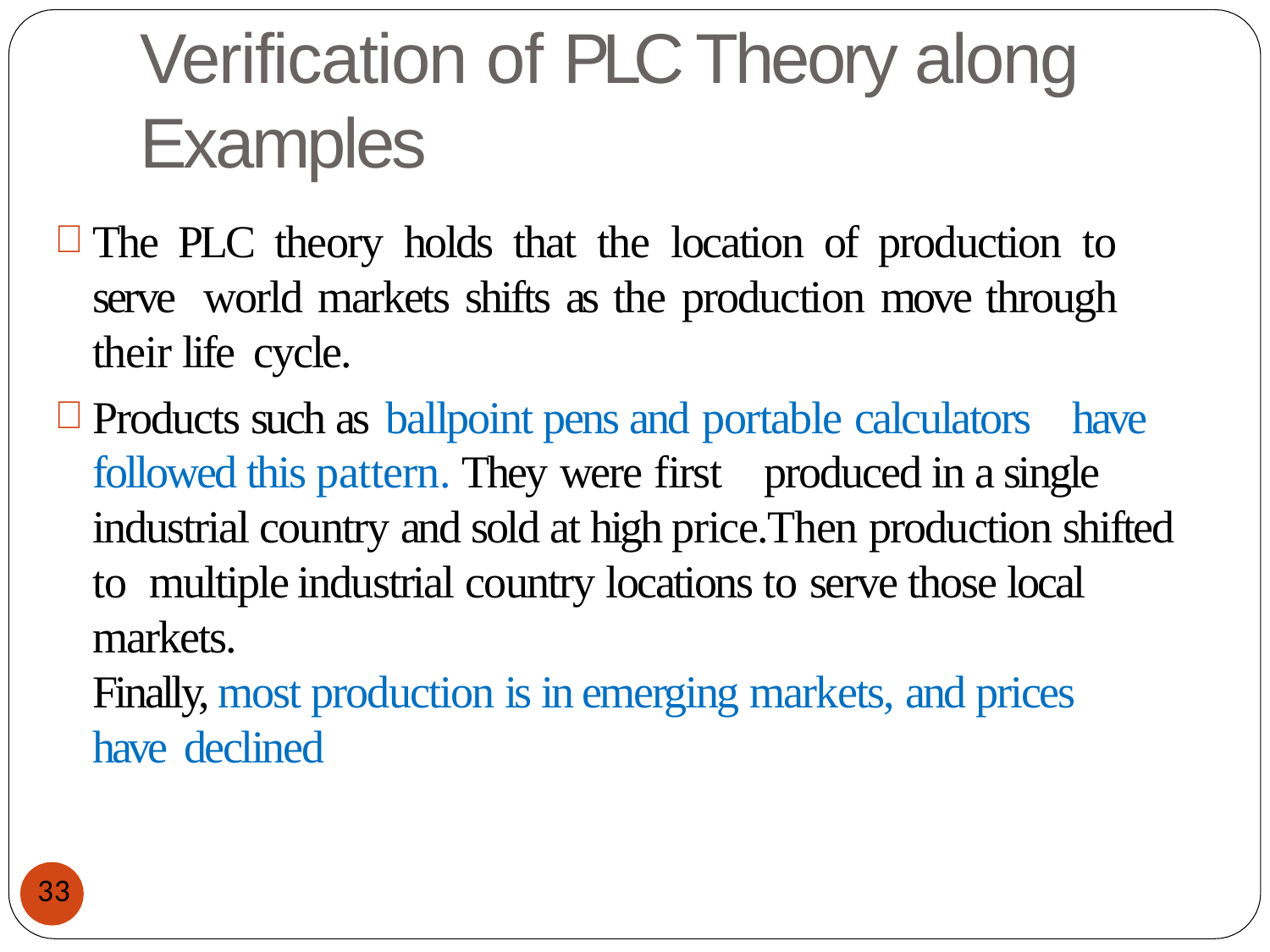

# Verification of PLC Theory along  Examples
The PLC theory holds that the location of production to serve  world markets shifts as the production move through their life  cycle.
Products such as  ballpoint pens and portable calculators	have  followed this pattern. They were first	produced in a single  industrial country and sold at high price.Then production shifted to  multiple industrial country locations to serve those local markets.
Finally, most production is in emerging markets, and prices have  declined

33